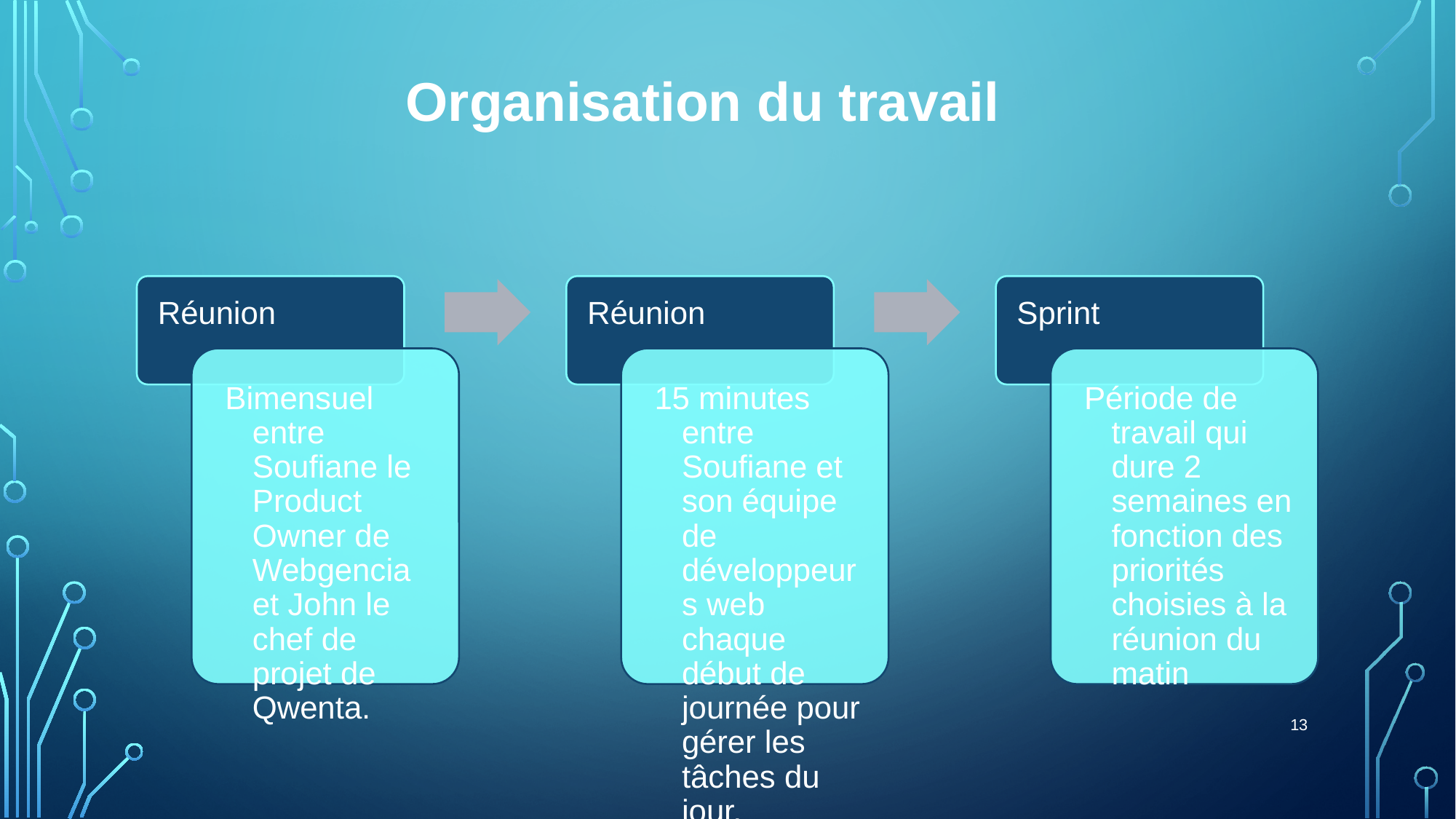

Organisation du travail
Réunion
Bimensuel entre Soufiane le Product Owner de Webgencia et John le chef de projet de Qwenta.

Réunion
15 minutes entre Soufiane et son équipe de développeurs web chaque début de journée pour gérer les tâches du jour.

Sprint
Période de travail qui dure 2 semaines en fonction des priorités choisies à la réunion du matin
13